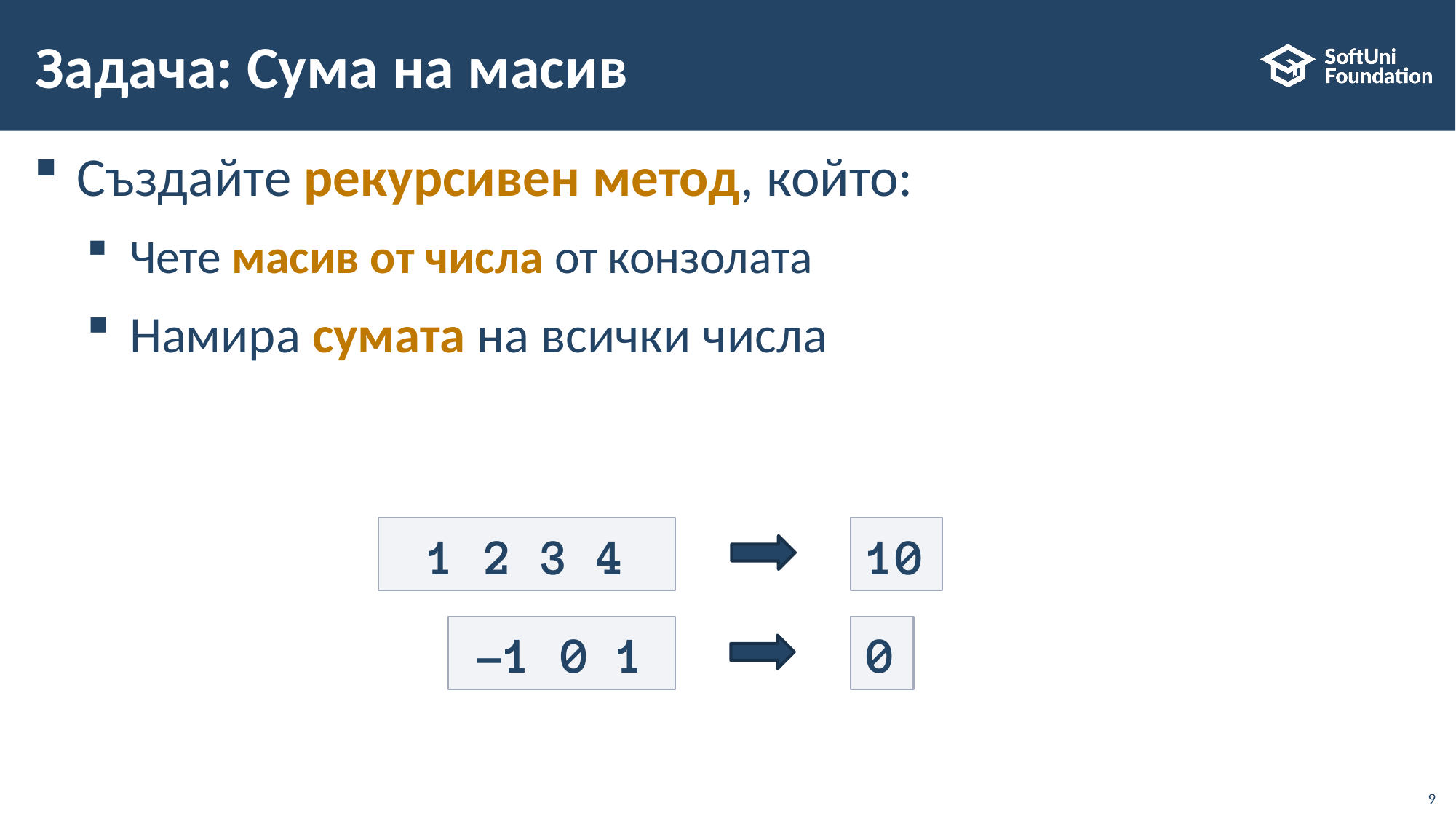

# Задача: Сума на масив
Създайте рекурсивен метод, който:
Чете масив от числа от конзолата
Намира сумата на всички числа
1 2 3 4
10

-1 0 1
0

9